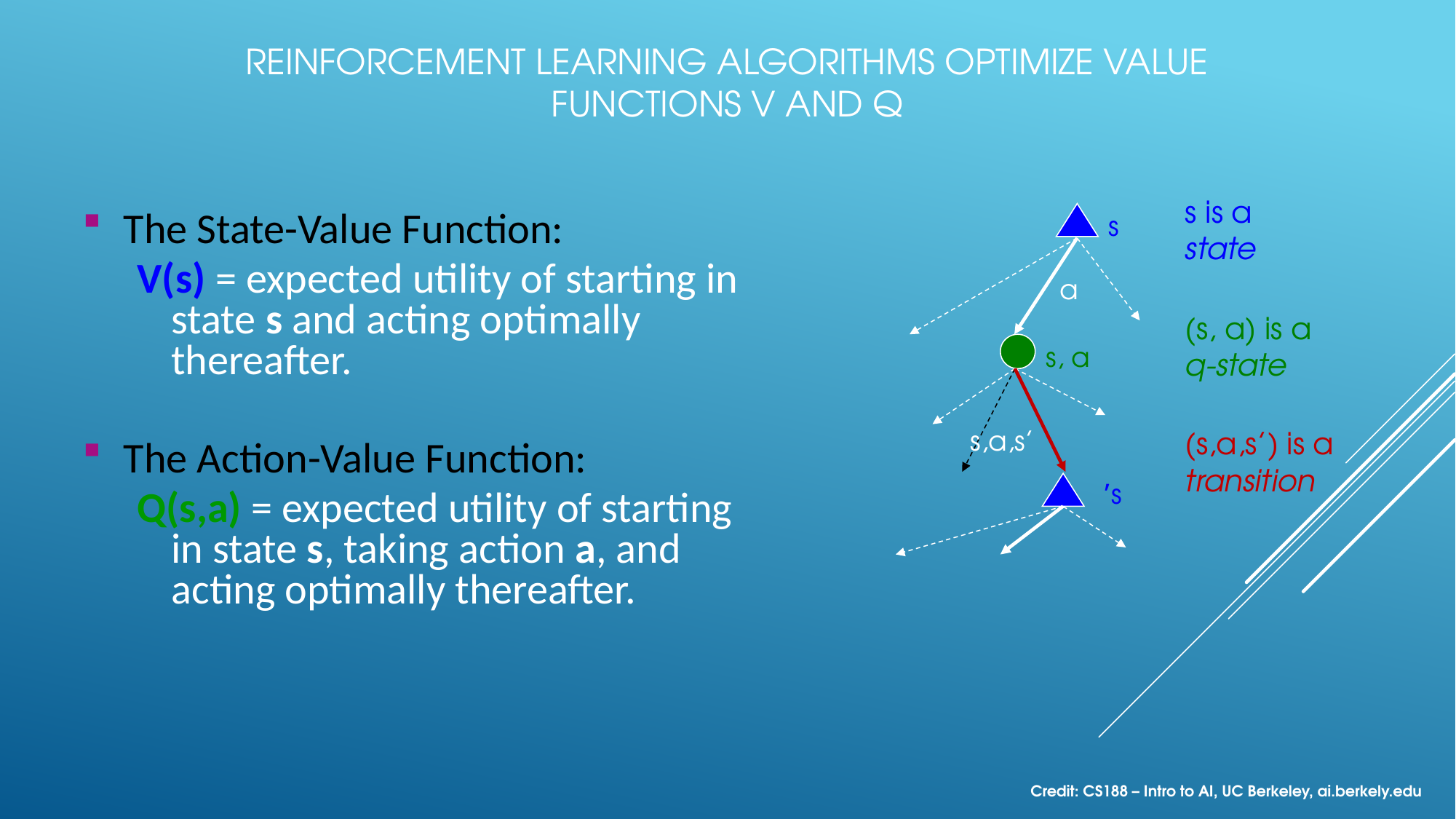

# Reinforcement Learning algorithms Optimize Value Functions V and Q

The State-Value Function:
V(s) = expected utility of starting in state s and acting optimally thereafter.

The Action-Value Function:
Q(s,a) = expected utility of starting in state s, taking action a, and acting optimally thereafter.
s is a state

s

a
(s, a) is a q-state

s, a

s,a,s’
(s,a,s’) is a
transition
s’

Credit: CS188 – Intro to AI, UC Berkeley, ai.berkely.edu